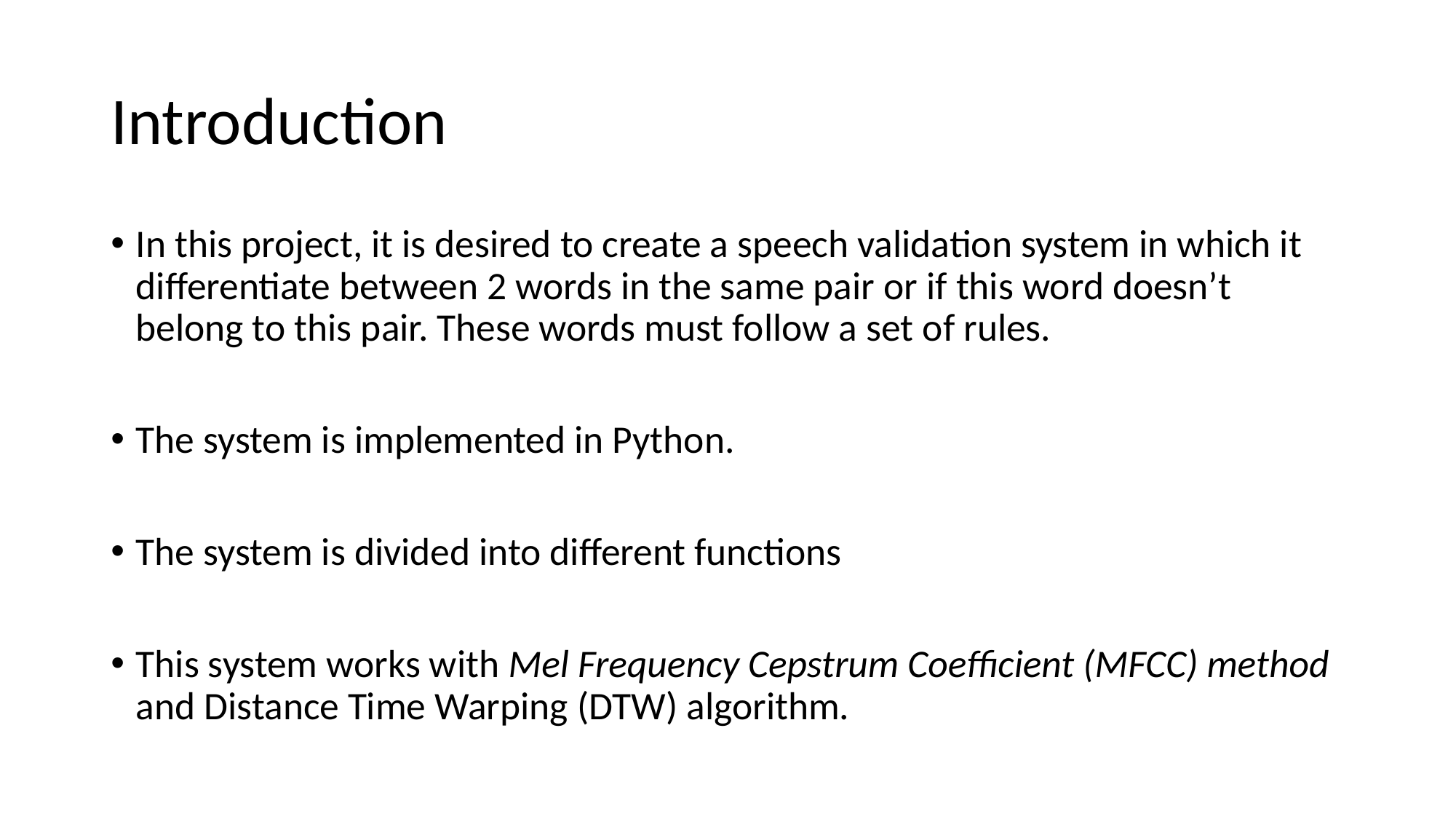

# Introduction
In this project, it is desired to create a speech validation system in which it differentiate between 2 words in the same pair or if this word doesn’t belong to this pair. These words must follow a set of rules.

The system is implemented in Python.

The system is divided into different functions

This system works with Mel Frequency Cepstrum Coefficient (MFCC) method and Distance Time Warping (DTW) algorithm.